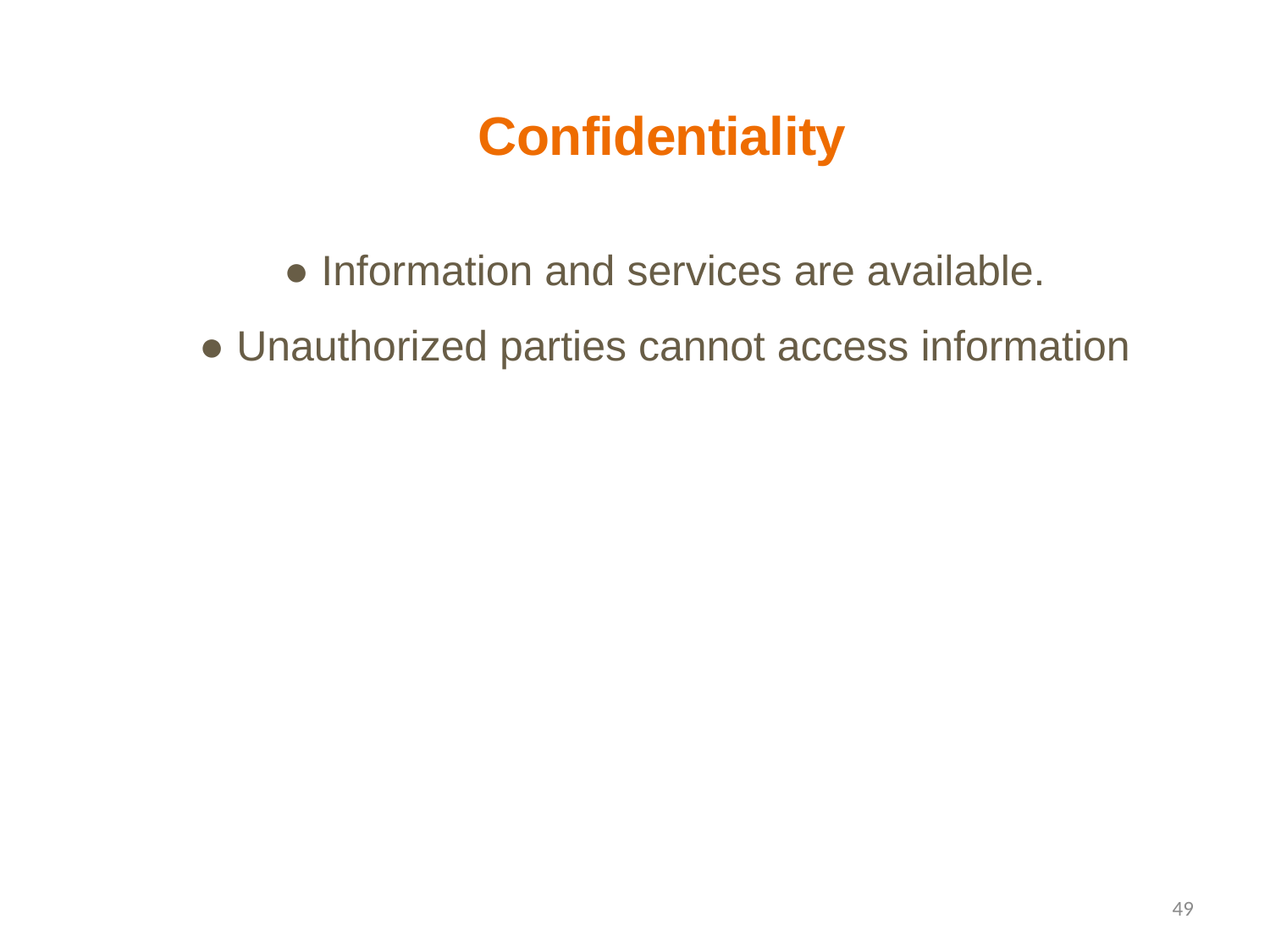

Confidentiality

● Information and services are available.

● Unauthorized parties cannot access information

49